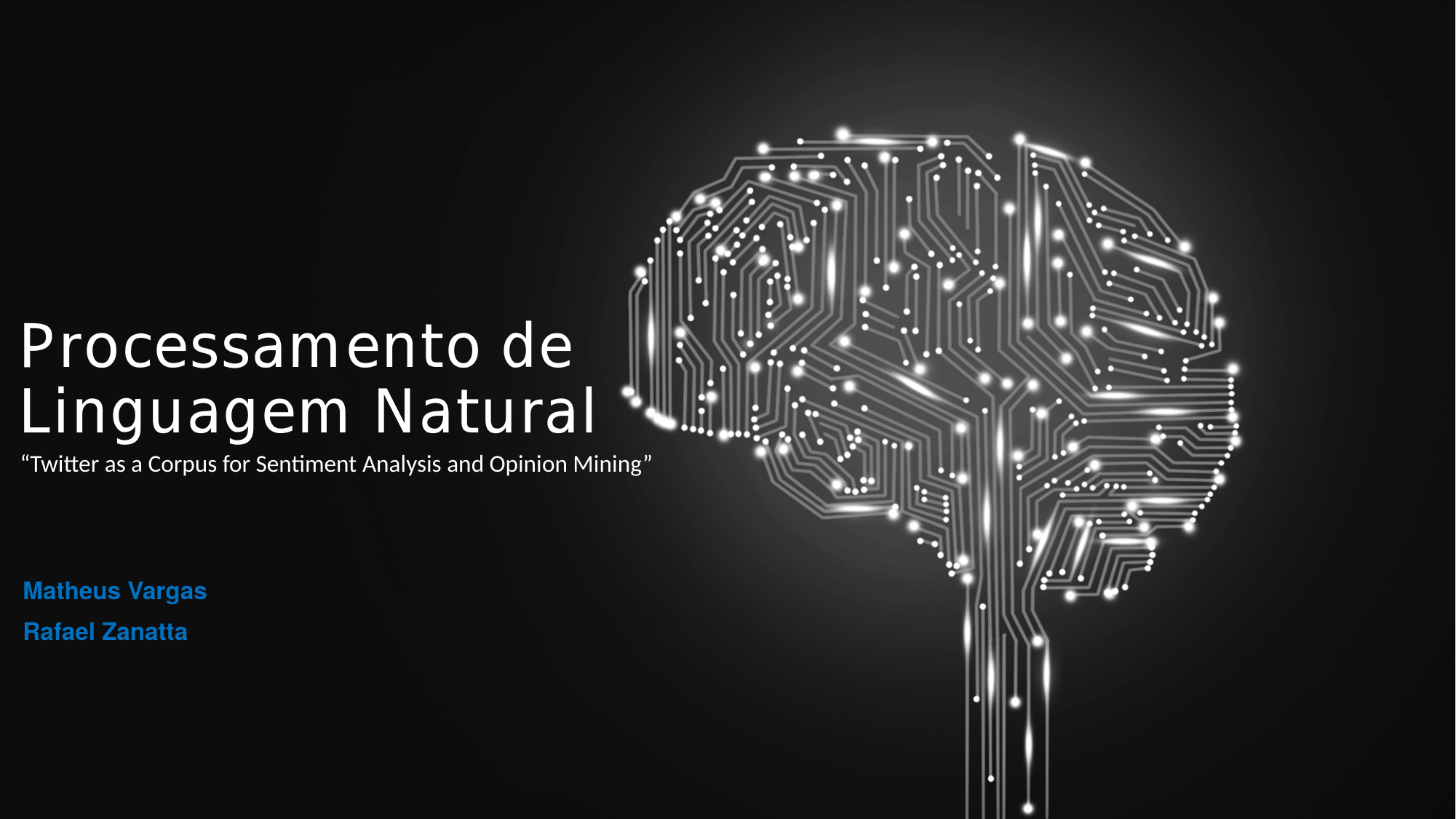

# Processamento de Linguagem Natural
“Twitter as a Corpus for Sentiment Analysis and Opinion Mining”
Matheus Vargas
Rafael Zanatta